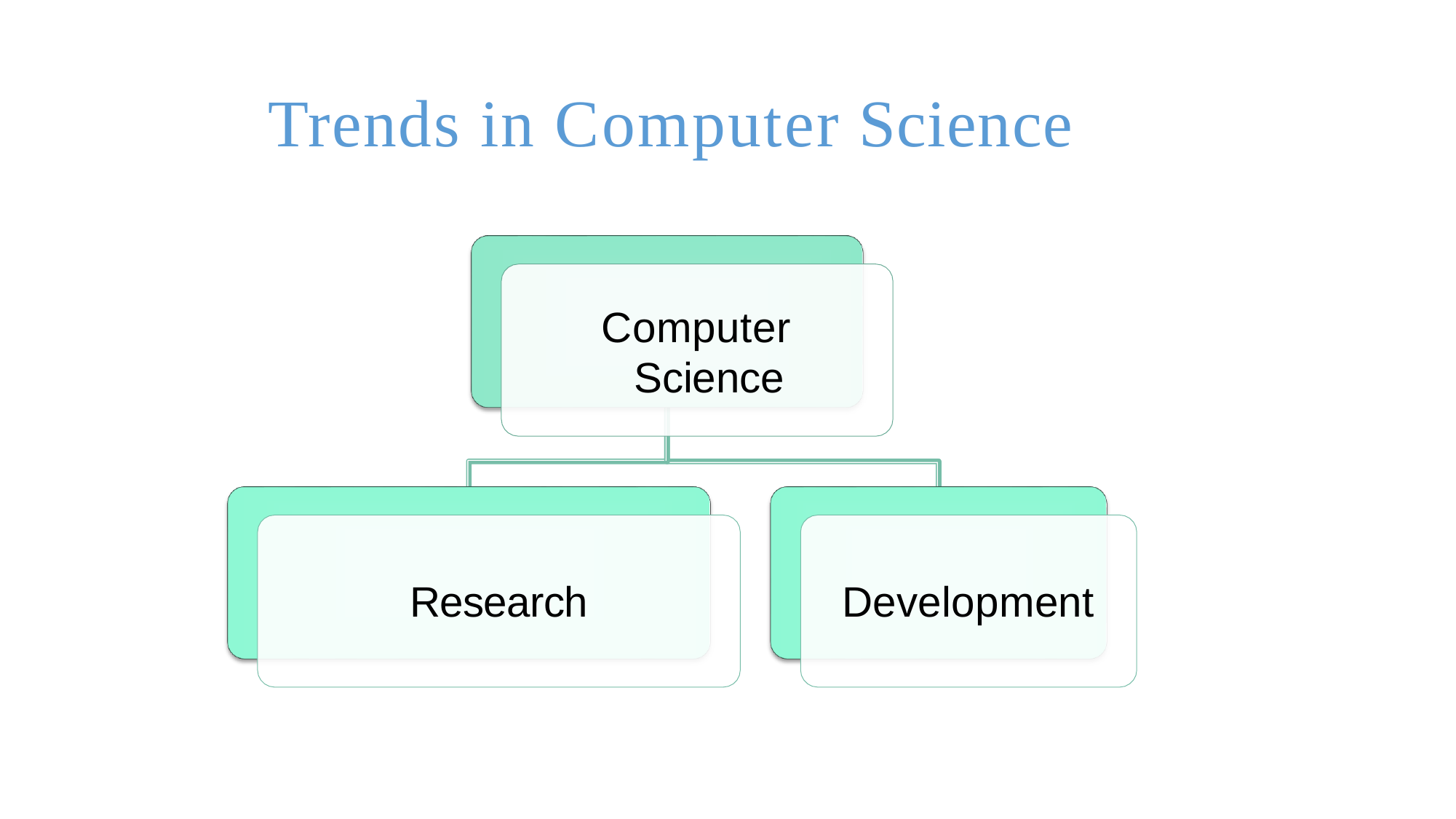

# Trends in Computer Science

Computer  Science

Research
Development